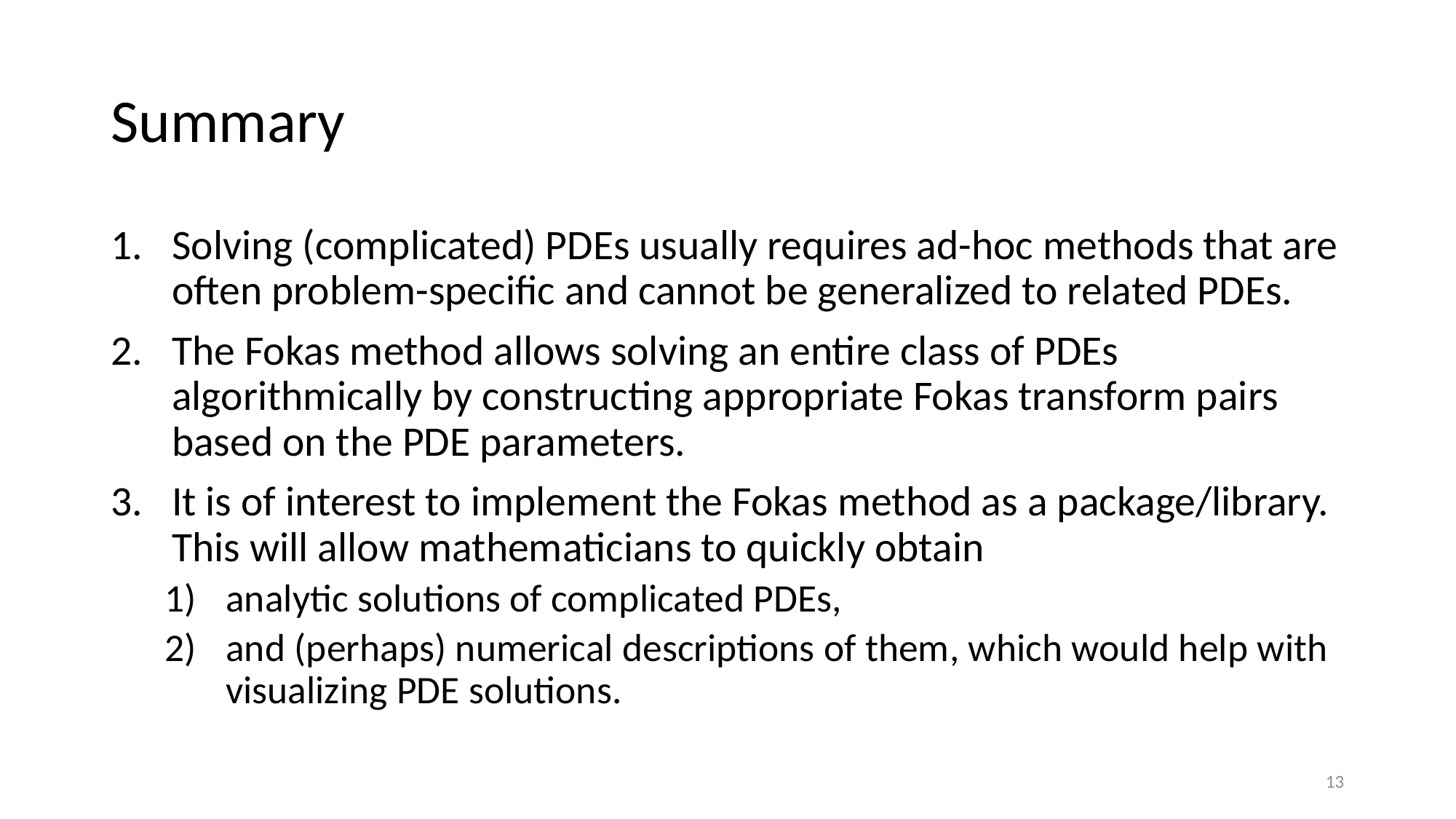

# Summary
Solving (complicated) PDEs usually requires ad-hoc methods that are often problem-specific and cannot be generalized to related PDEs.
The Fokas method allows solving an entire class of PDEs algorithmically by constructing appropriate Fokas transform pairs based on the PDE parameters.
It is of interest to implement the Fokas method as a package/library. This will allow mathematicians to quickly obtain
analytic solutions of complicated PDEs,
and (perhaps) numerical descriptions of them, which would help with visualizing PDE solutions.

13